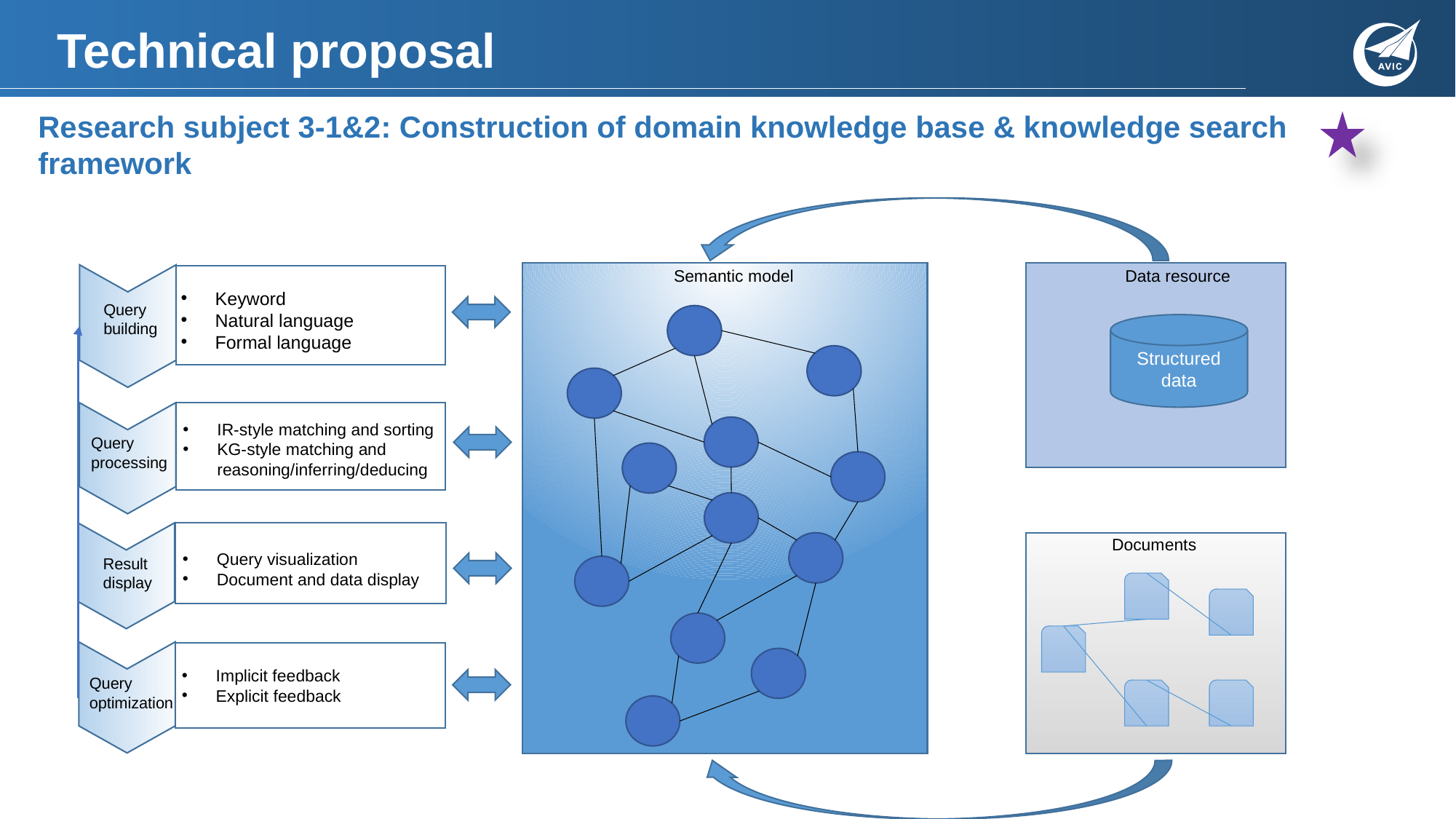

# Technical proposal
Research subject 3-1&2: Construction of domain knowledge base & knowledge search framework

Data resource

Semantic model

Keyword
Natural language
Formal language
Query
building

IR-style matching and sorting
KG-style matching and reasoning/inferring/deducing

Query
processing

Documents

Result
display
Query visualization
Document and data display

Implicit feedback
Explicit feedback
Query optimization

Structured data